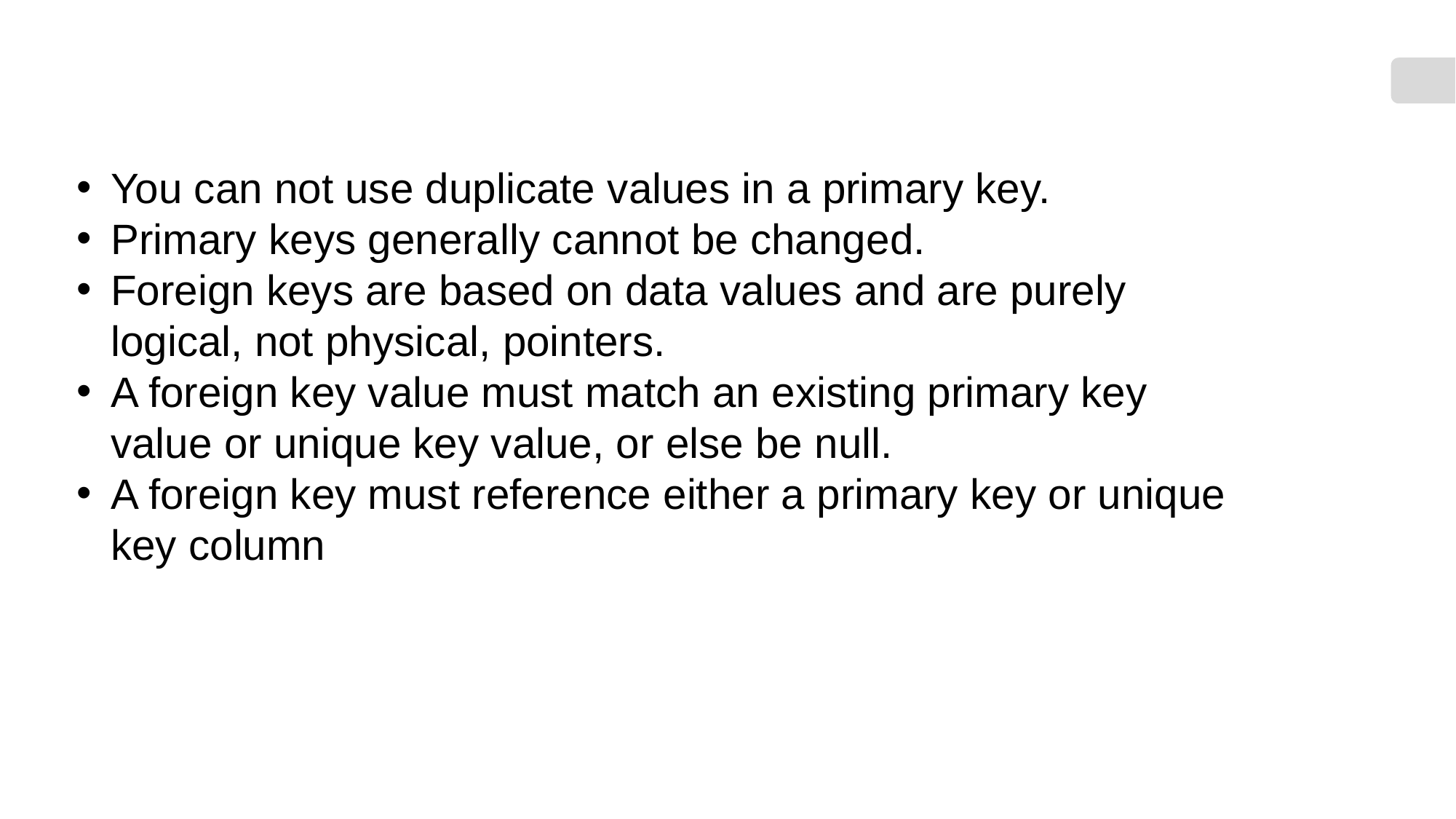

You can not use duplicate values in a primary key.
Primary keys generally cannot be changed.
Foreign keys are based on data values and are purely logical, not physical, pointers.
A foreign key value must match an existing primary key value or unique key value, or else be null.
A foreign key must reference either a primary key or unique key column